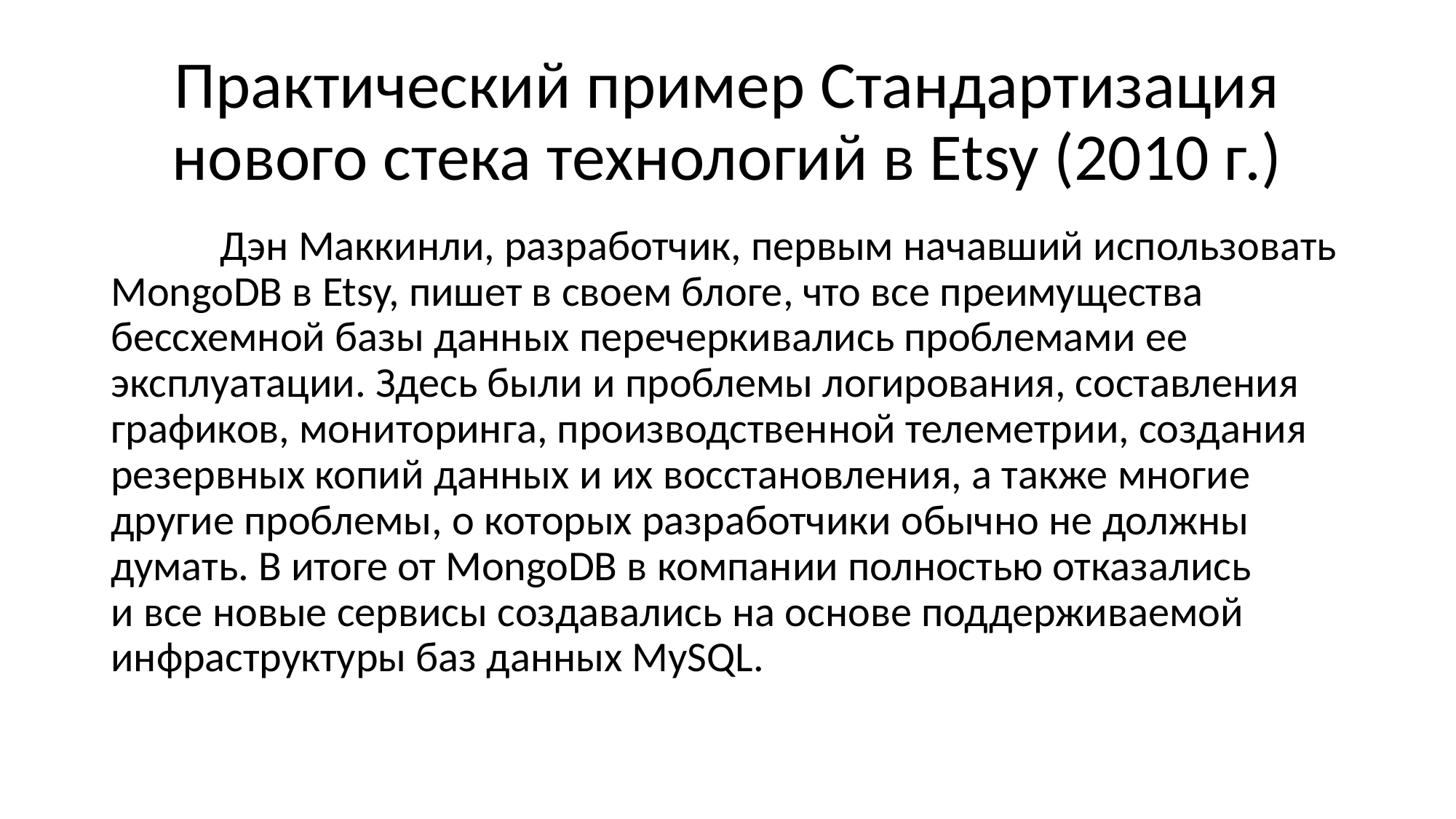

# Практический пример Стандартизация нового стека технологий в Etsy (2010 г.)
	Дэн Маккинли, разработчик, первым начавший использовать MongoDB в Etsy, пишет в своем блоге, что все преимущества бессхемной базы данных перечеркивались проблемами ее эксплуатации. Здесь были и проблемы логирования, составления графиков, мониторинга, производственной телеметрии, создания резервных копий данных и их восстановления, а также многие другие проблемы, о которых разработчики обычно не должны думать. В итоге от MongoDB в компании полностью отказались и все новые сервисы создавались на основе поддерживаемой инфраструктуры баз данных MySQL.